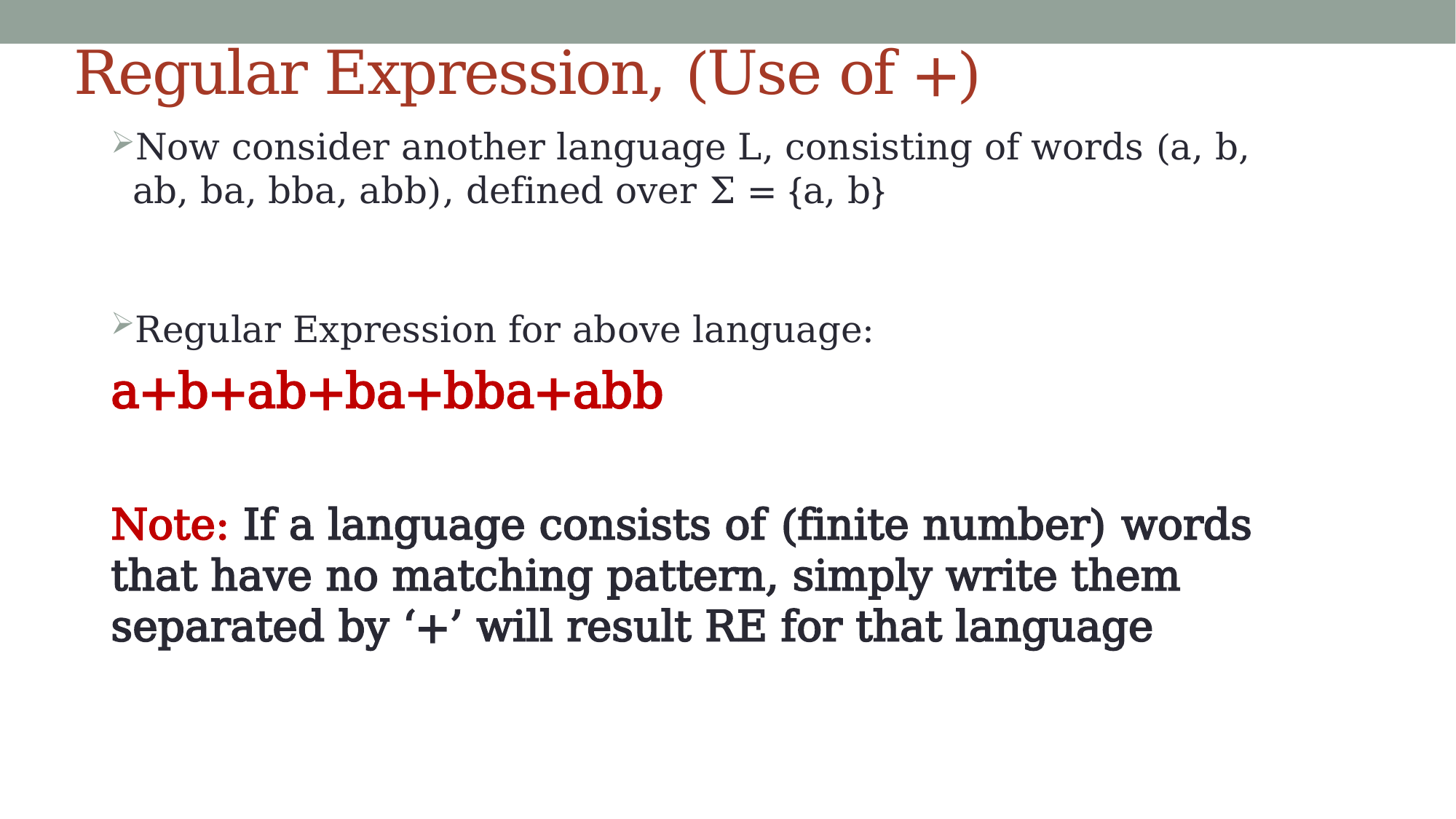

# Regular Expression, (Use of +)
Now consider another language L, consisting of words (a, b, ab, ba, bba, abb), defined over Σ = {a, b}
Regular Expression for above language:
a+b+ab+ba+bba+abb

Note: If a language consists of (finite number) words that have no matching pattern, simply write them separated by ‘+’ will result RE for that language